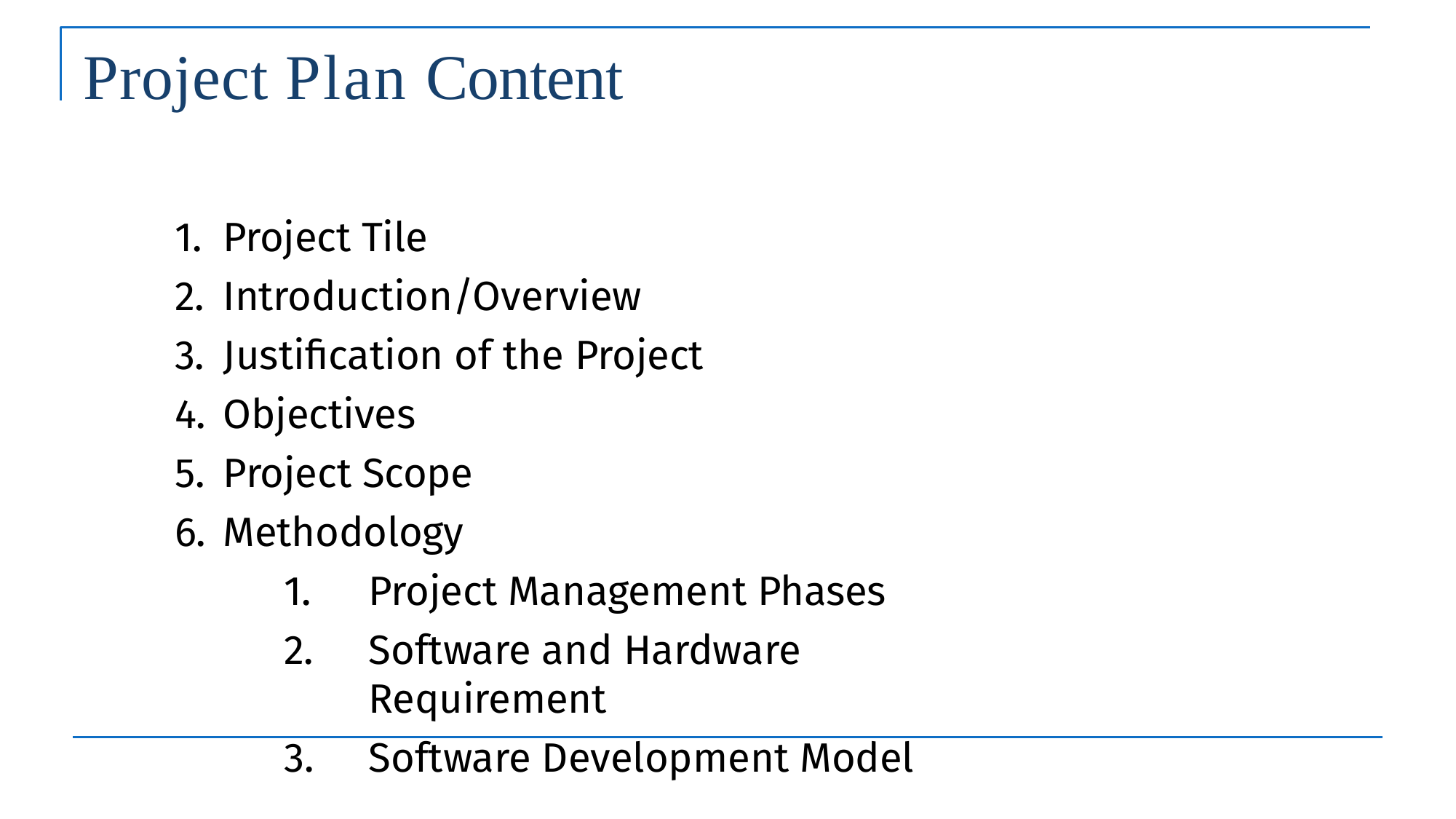

# Project Plan Content
Project Tile
Introduction/Overview
Justification of the Project
Objectives
Project Scope
Methodology
Project Management Phases
Software and Hardware Requirement
Software Development Model